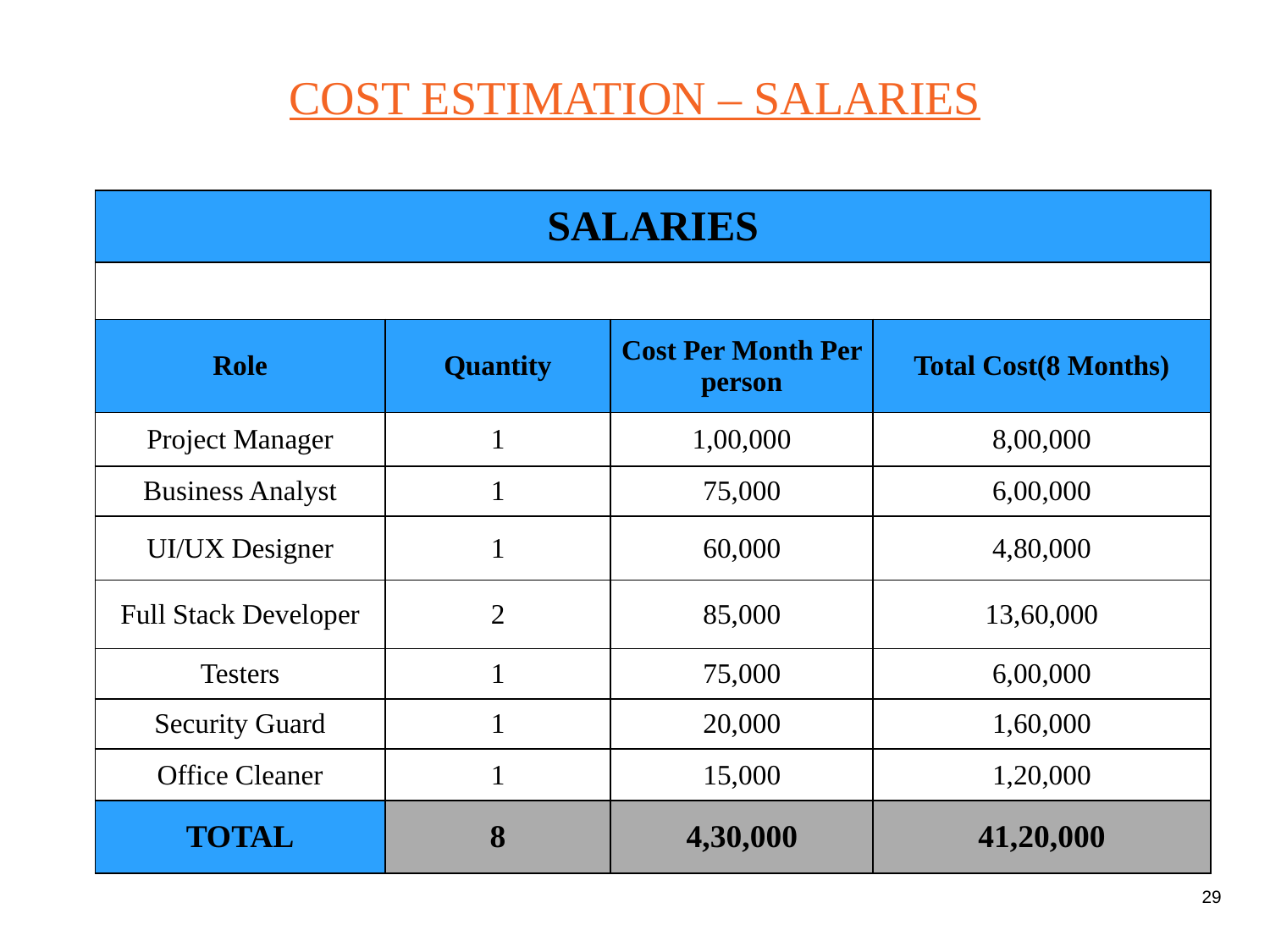

# COST ESTIMATION – SALARIES
| SALARIES |  |  |  |
| --- | --- | --- | --- |
|  |  |  |  |
| Role | Quantity | Cost Per Month Per person | Total Cost(8 Months) |
| Project Manager | 1 | 1,00,000 | 8,00,000 |
| Business Analyst | 1 | 75,000 | 6,00,000 |
| UI/UX Designer | 1 | 60,000 | 4,80,000 |
| Full Stack Developer | 2 | 85,000 | 13,60,000 |
| Testers | 1 | 75,000 | 6,00,000 |
| Security Guard | 1 | 20,000 | 1,60,000 |
| Office Cleaner | 1 | 15,000 | 1,20,000 |
| TOTAL | 8 | 4,30,000 | 41,20,000 |
29